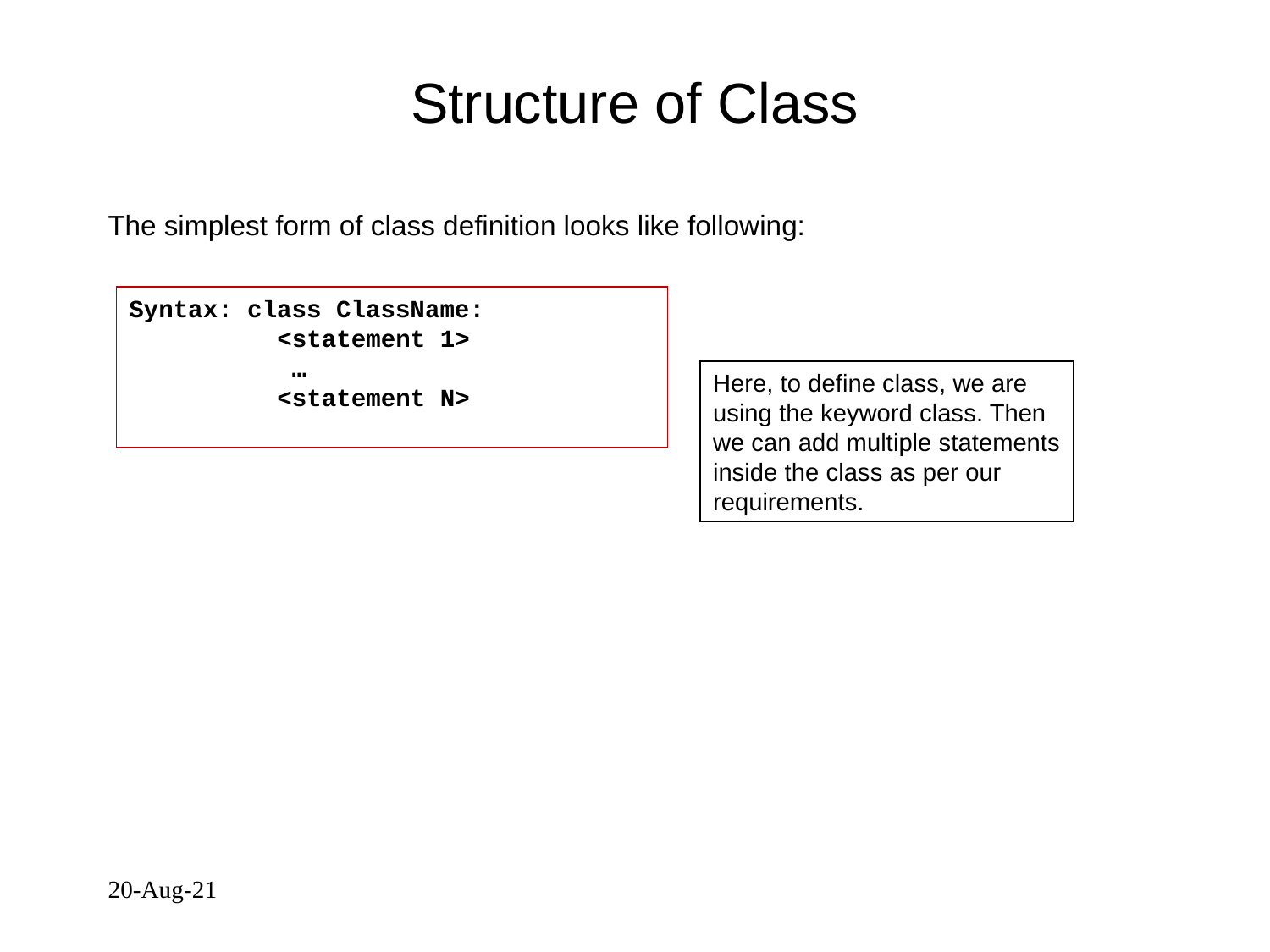

# Structure of Class
The simplest form of class definition looks like following:

Syntax: class ClassName:
          <statement 1>
           …
          <statement N>

Here, to define class, we are using the keyword class. Then we can add multiple statements inside the class as per our requirements.
20-Aug-21